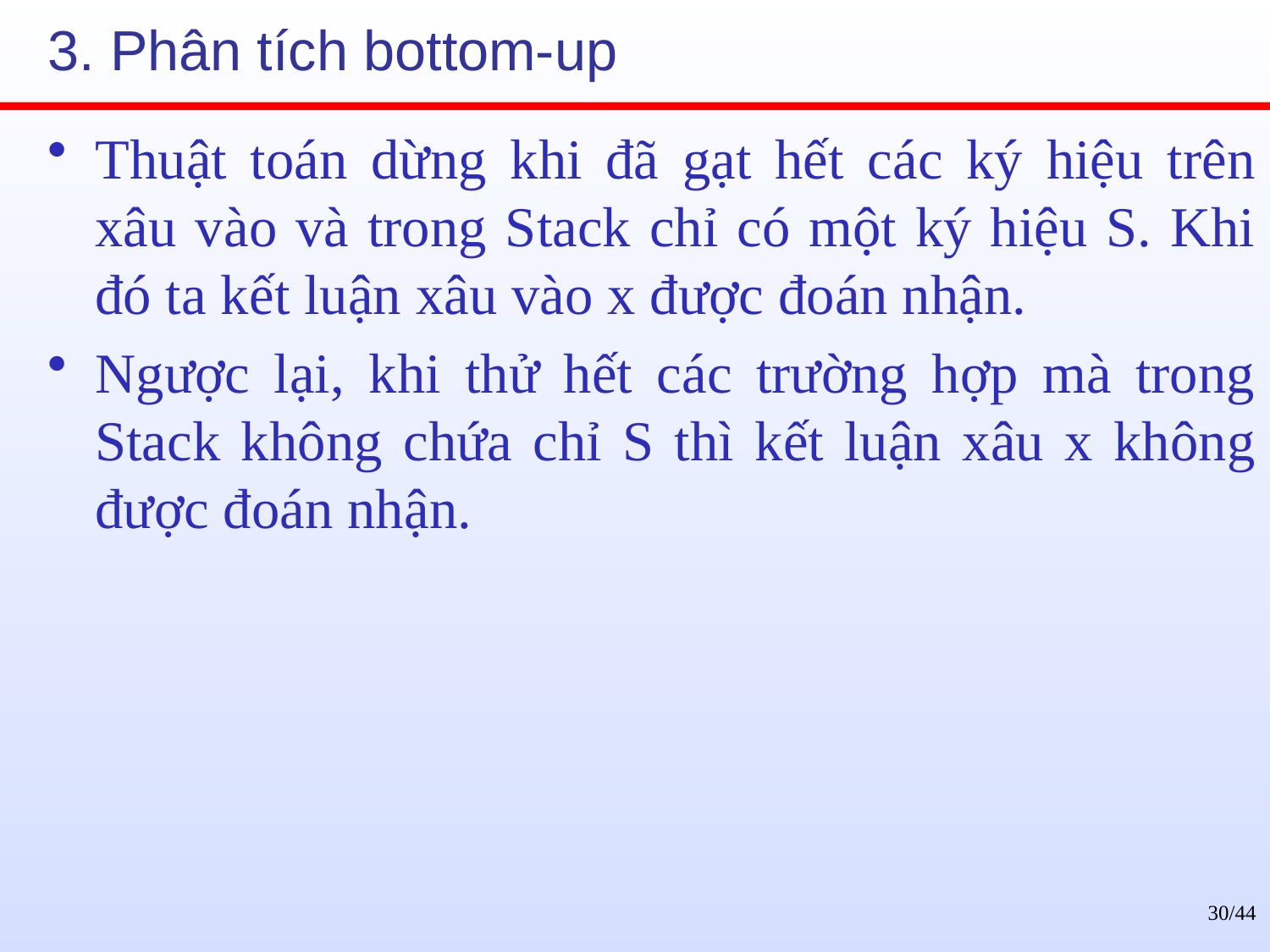

# 3. Phân tích bottom-up
Thuật toán dừng khi đã gạt hết các ký hiệu trên xâu vào và trong Stack chỉ có một ký hiệu S. Khi đó ta kết luận xâu vào x được đoán nhận.
Ngược lại, khi thử hết các trường hợp mà trong Stack không chứa chỉ S thì kết luận xâu x không được đoán nhận.